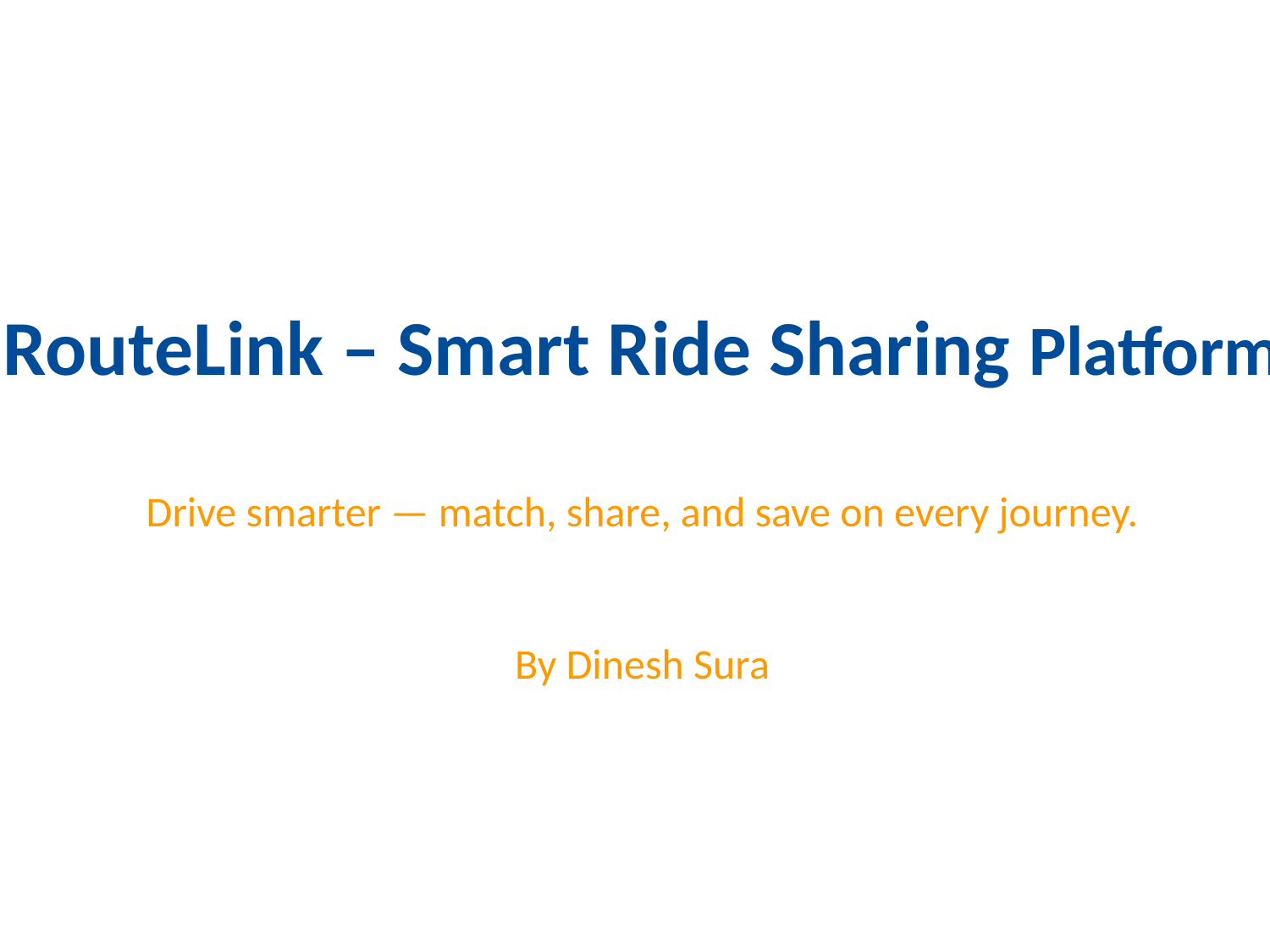

RouteLink – Smart Ride Sharing Platform

Drive smarter — match, share, and save on every journey.

By Dinesh Sura